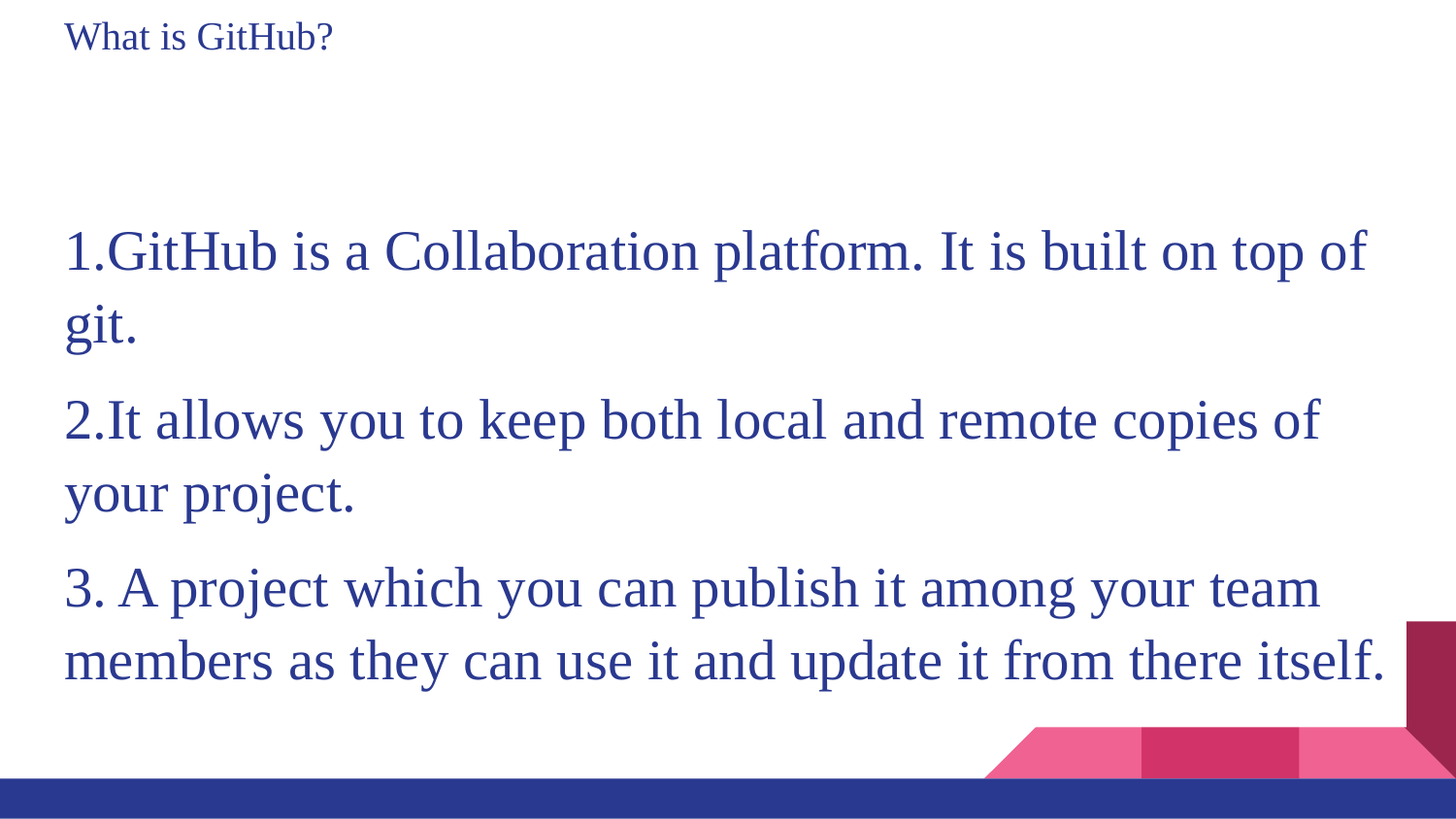

# What is GitHub?
1.GitHub is a Collaboration platform. It is built on top of git.
2.It allows you to keep both local and remote copies of your project.
3. A project which you can publish it among your team members as they can use it and update it from there itself.